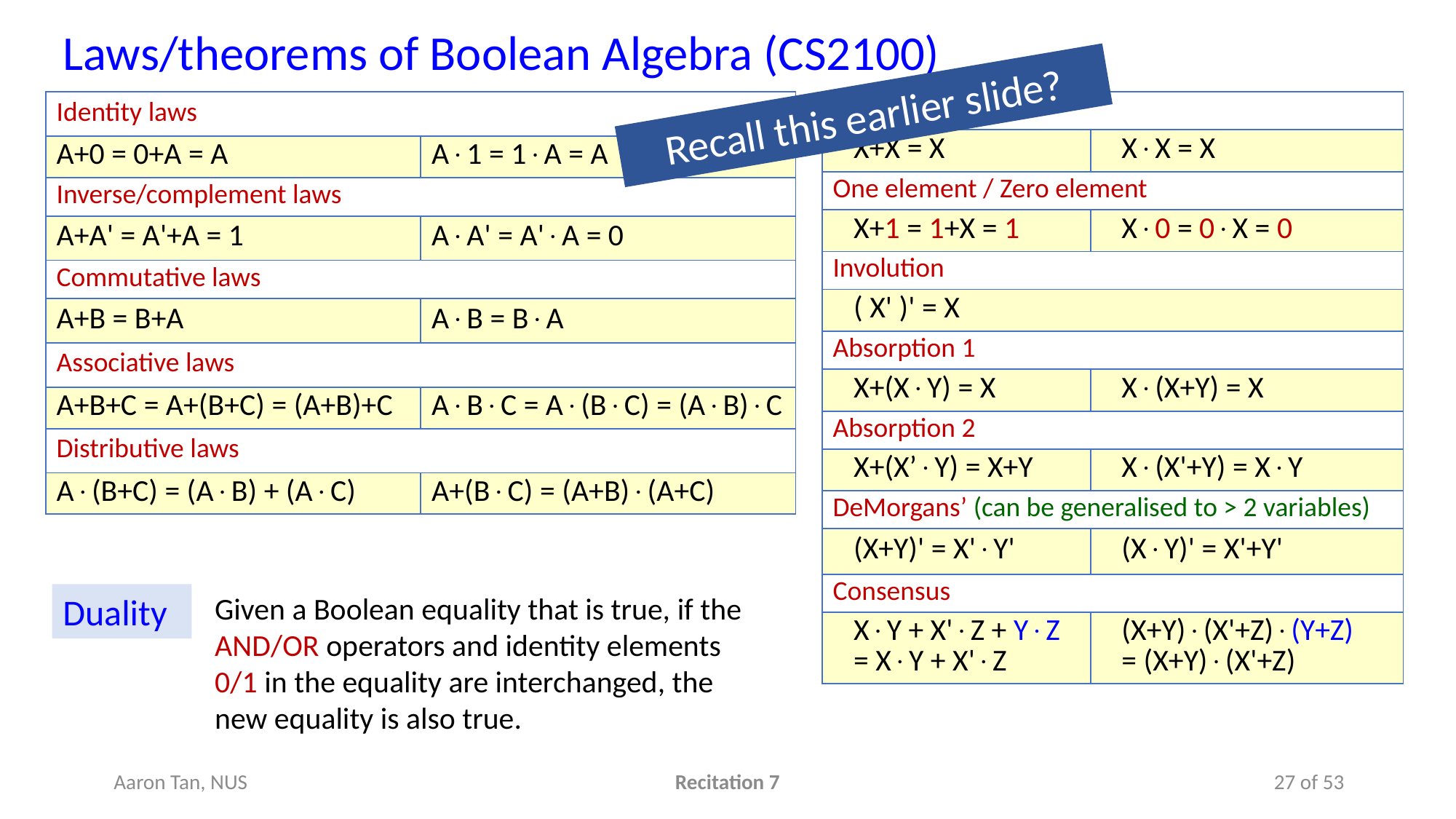

Laws/theorems of Boolean Algebra (CS2100)
Recall this earlier slide?
| Identity laws |  |
| --- | --- |
| A+0 = 0+A = A | A⋅1 = 1⋅A = A |
| Inverse/complement laws |  |
| A+A' = A'+A = 1 | A⋅A' = A'⋅A = 0 |
| Commutative laws |  |
| A+B = B+A | A⋅B = B⋅A |
| Associative laws |  |
| A+B+C = A+(B+C) = (A+B)+C | A⋅B⋅C = A⋅(B⋅C) = (A⋅B)⋅C |
| Distributive laws |  |
| A⋅(B+C) = (A⋅B) + (A⋅C) | A+(B⋅C) = (A+B)⋅(A+C) |
| Idempotency |  |
| --- | --- |
| X+X = X | X⋅X = X |
| One element / Zero element |  |
| X+1 = 1+X = 1 | X⋅0 = 0⋅X = 0 |
| Involution |  |
| ( X' )' = X |  |
| Absorption 1 |  |
| X+(X⋅Y) = X | X⋅(X+Y) = X |
| Absorption 2 |  |
| X+(X’⋅Y) = X+Y | X⋅(X'+Y) = X⋅Y |
| DeMorgans’ (can be generalised to > 2 variables) |  |
| (X+Y)' = X'⋅Y' | (X⋅Y)' = X'+Y' |
| Consensus |  |
| X⋅Y + X'⋅Z + Y⋅Z = X⋅Y + X'⋅Z | (X+Y)⋅(X'+Z)⋅(Y+Z) = (X+Y)⋅(X'+Z) |
Duality
Given a Boolean equality that is true, if the AND/OR operators and identity elements 0/1 in the equality are interchanged, the new equality is also true.
Aaron Tan, NUS
Recitation 7
27 of 53